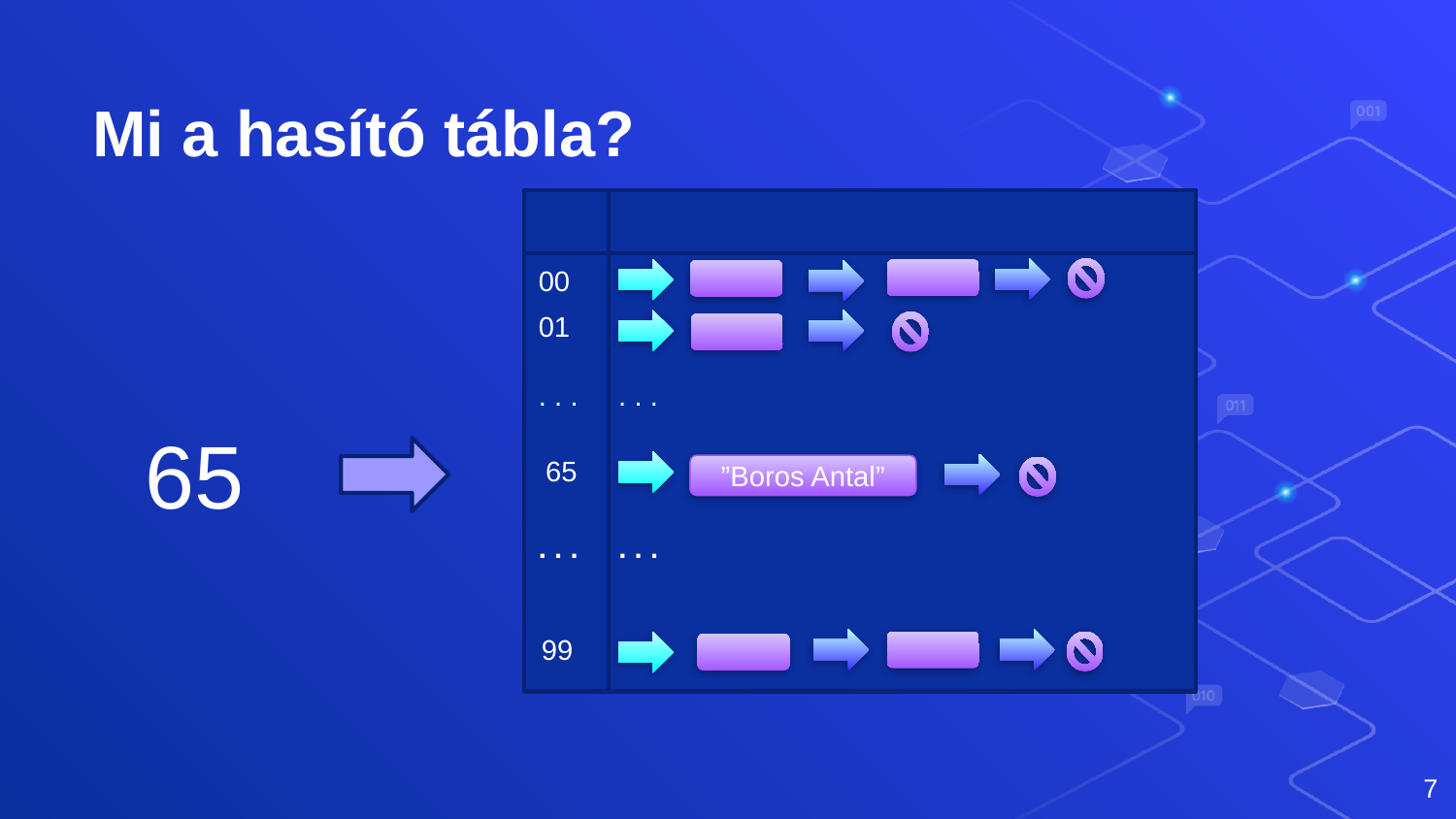

# Mi a hasító tábla?

00

01

. . .     . . .
65

65

”Boros Antal”

. . .     . . .
99

7